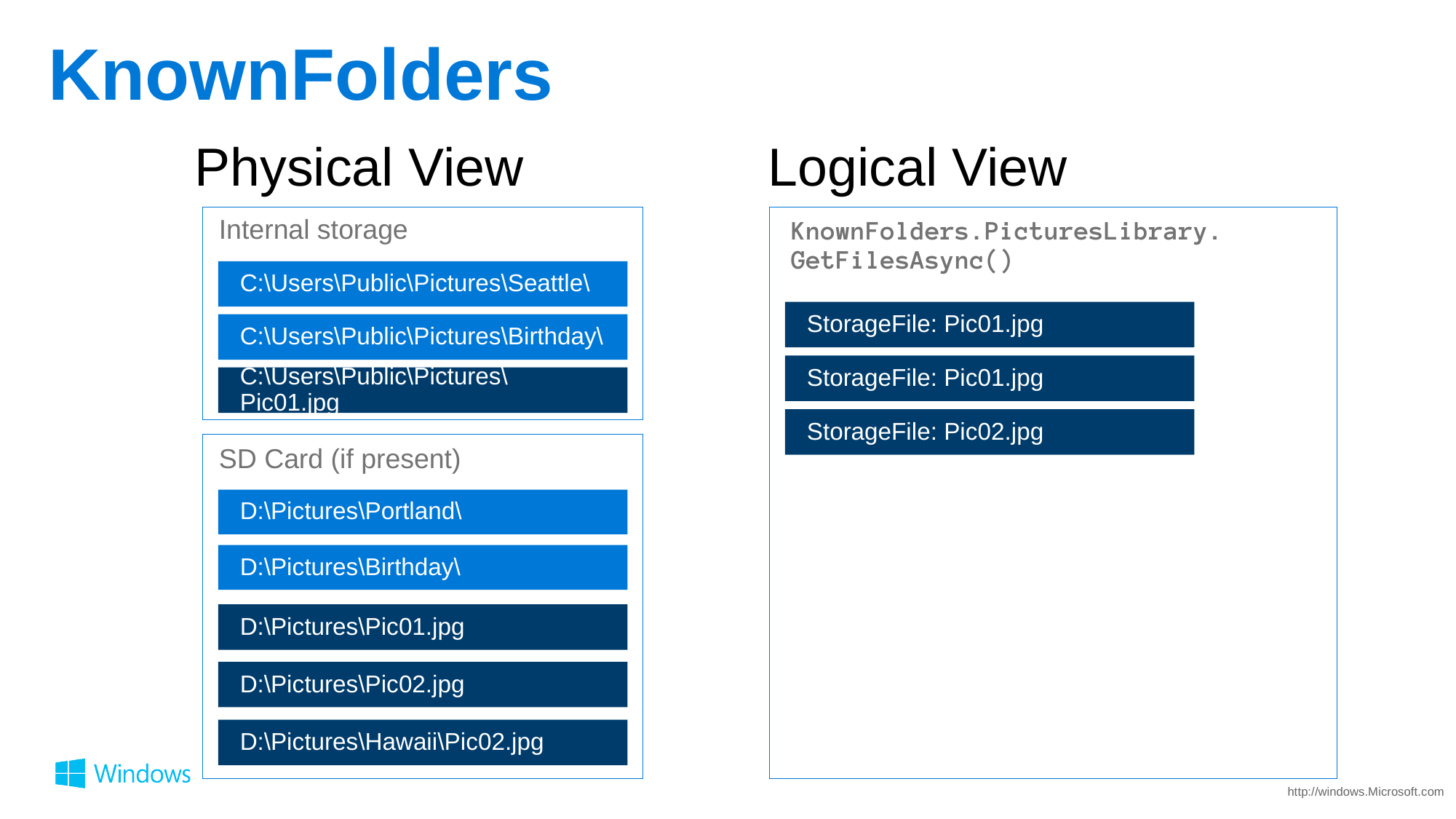

# KnownFolders
Physical View
Logical View
KnownFolders.PicturesLibrary.
GetFilesAsync()
Internal storage

C:\Users\Public\Pictures\Seattle\
StorageFile: Pic01.jpg
C:\Users\Public\Pictures\Birthday\
StorageFile: Pic01.jpg
C:\Users\Public\Pictures\Pic01.jpg
StorageFile: Pic02.jpg
SD Card (if present)

D:\Pictures\Portland\
D:\Pictures\Birthday\
D:\Pictures\Pic01.jpg
D:\Pictures\Pic02.jpg
D:\Pictures\Hawaii\Pic02.jpg